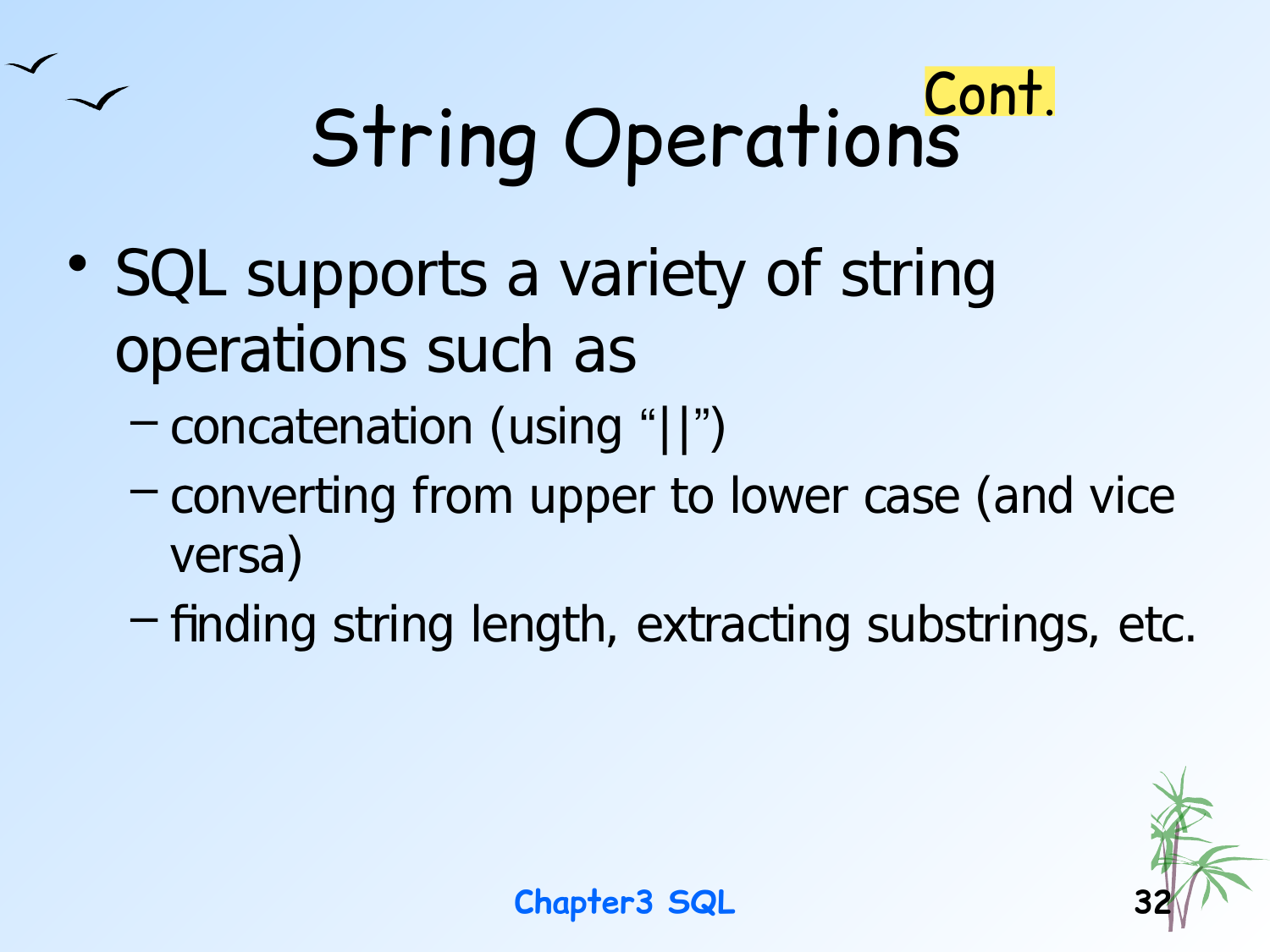

# String Operations
Cont.
SQL supports a variety of string operations such as
concatenation (using “||”)
converting from upper to lower case (and vice versa)
finding string length, extracting substrings, etc.

Chapter3 SQL
32